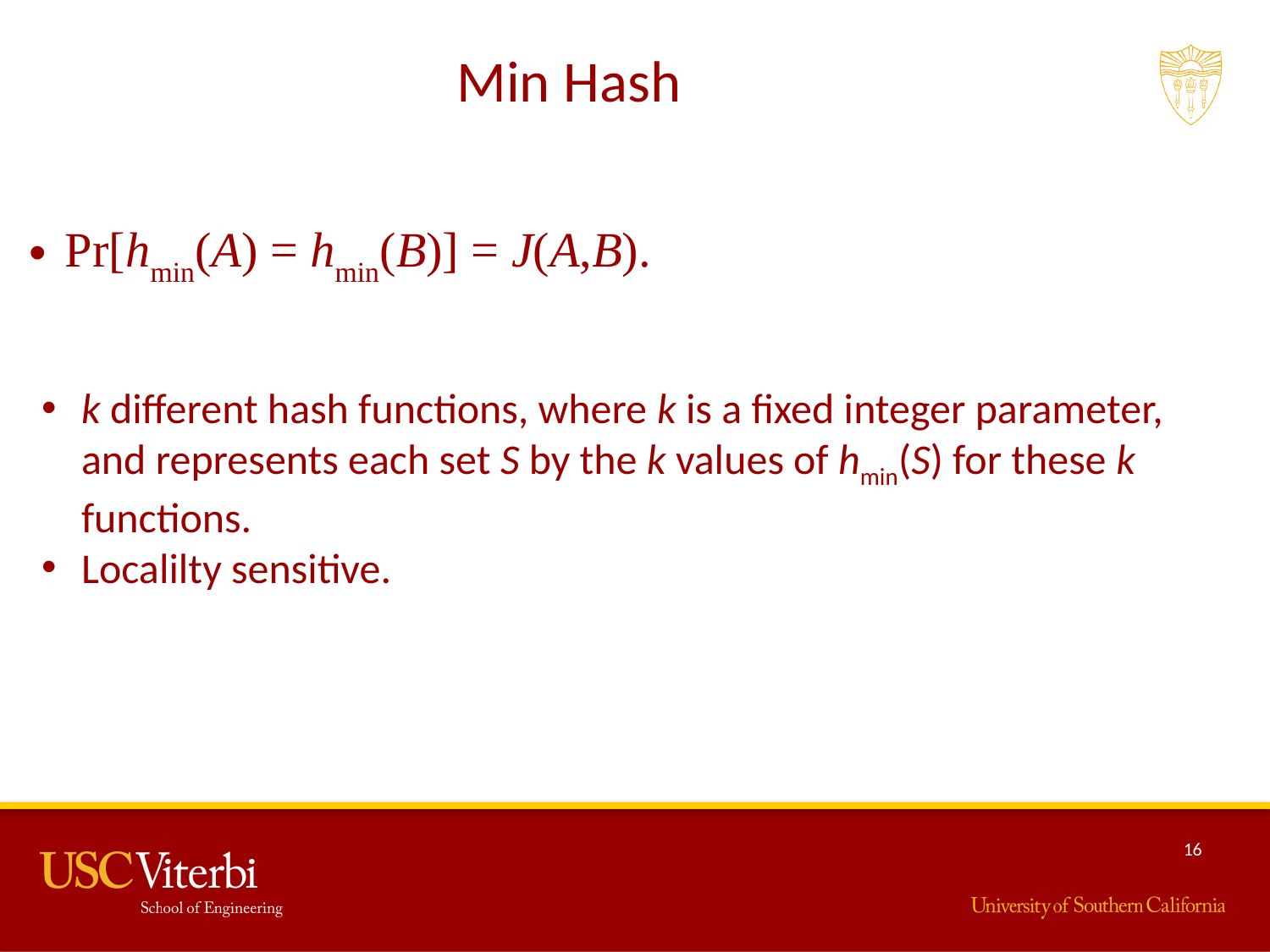

# Min Hash
Pr[hmin(A) = hmin(B)] = J(A,B).

k different hash functions, where k is a fixed integer parameter, and represents each set S by the k values of hmin(S) for these k functions.
Localilty sensitive.